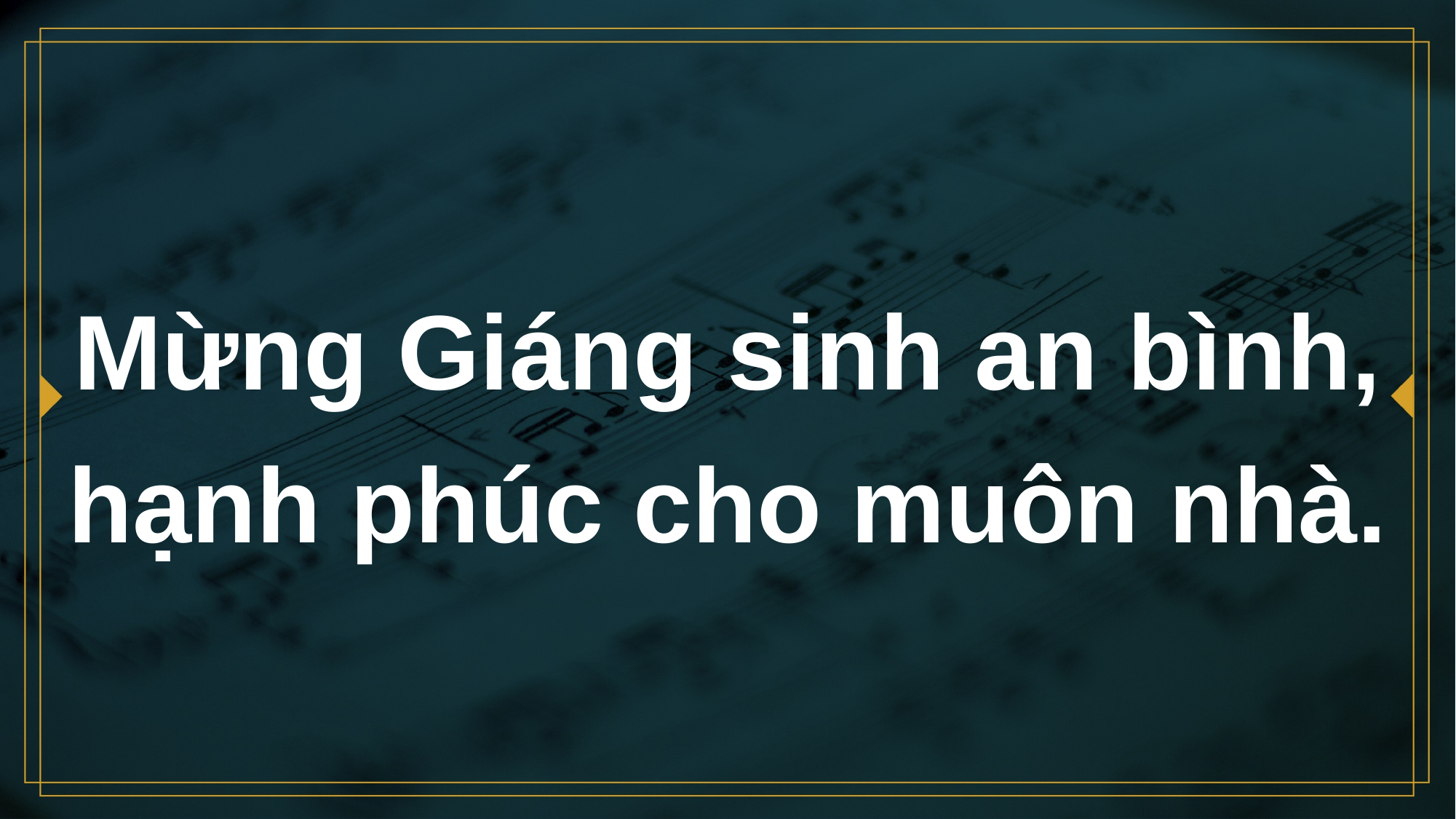

# Mừng Giáng sinh an bình, hạnh phúc cho muôn nhà.